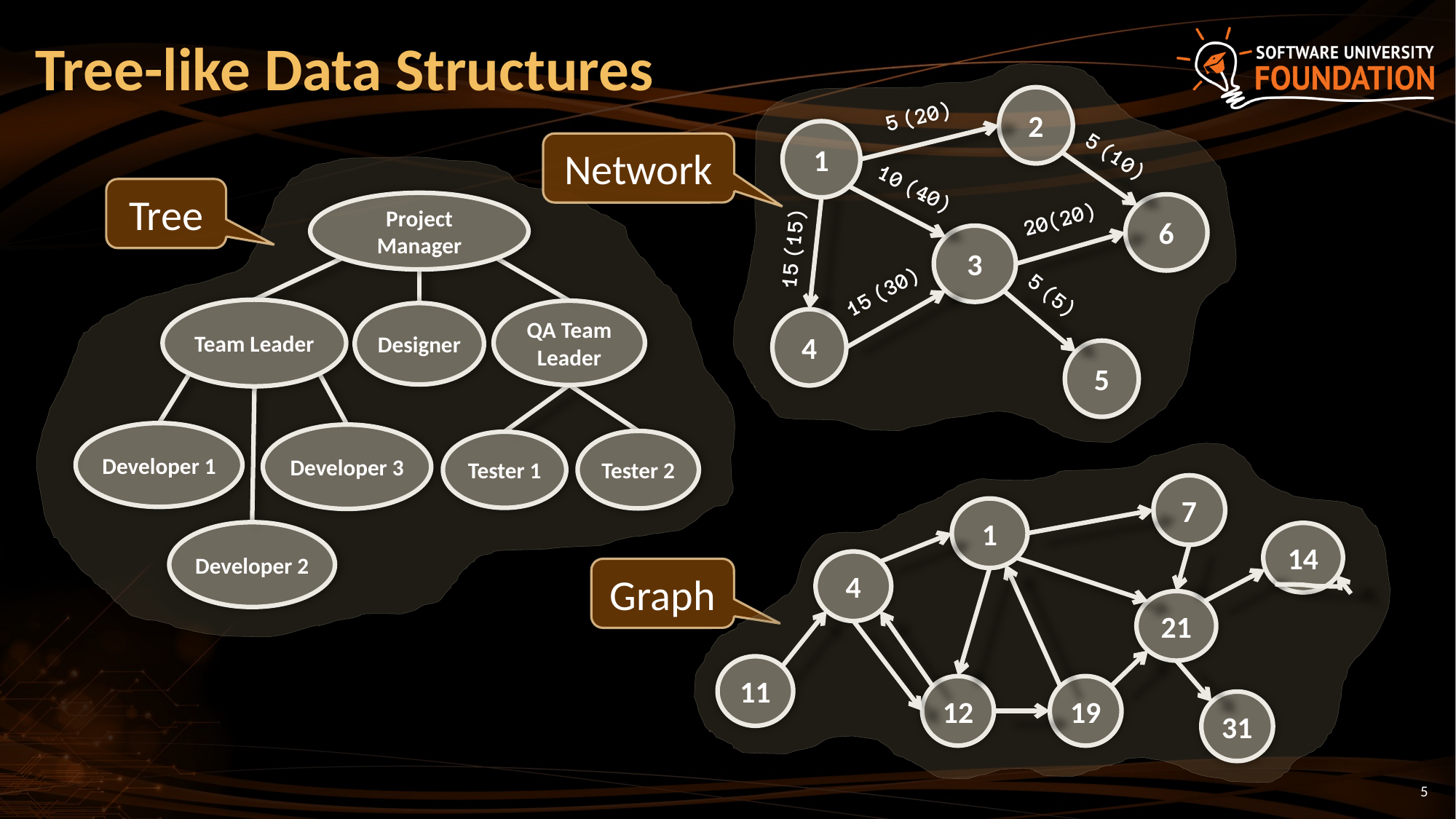

# Tree-like Data Structures

2
5 (20)
1
5 (10)
10 (40)
6
20(20)
3
15 (15)
15 (30)
5 (5)
4
5
Network

Project Manager
Team Leader
QA Team Leader
Designer
Developer 1
Developer 3
Tester 2
Tester 1
Developer 2
Tree

7
1
14
4
21
11
12
19
31
Graph
5